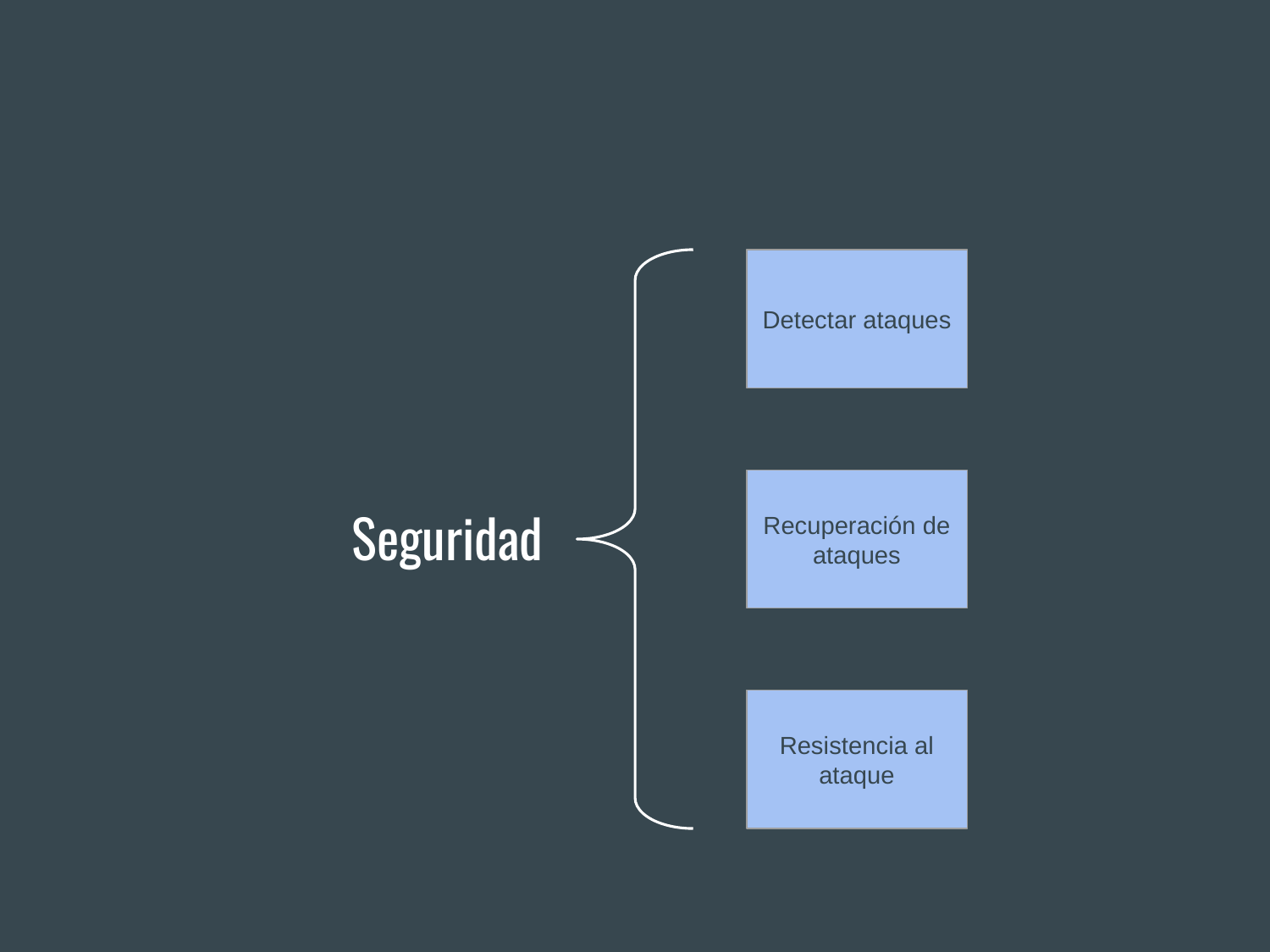

Detectar ataques

Recuperación de ataques
# Seguridad
Resistencia al ataque